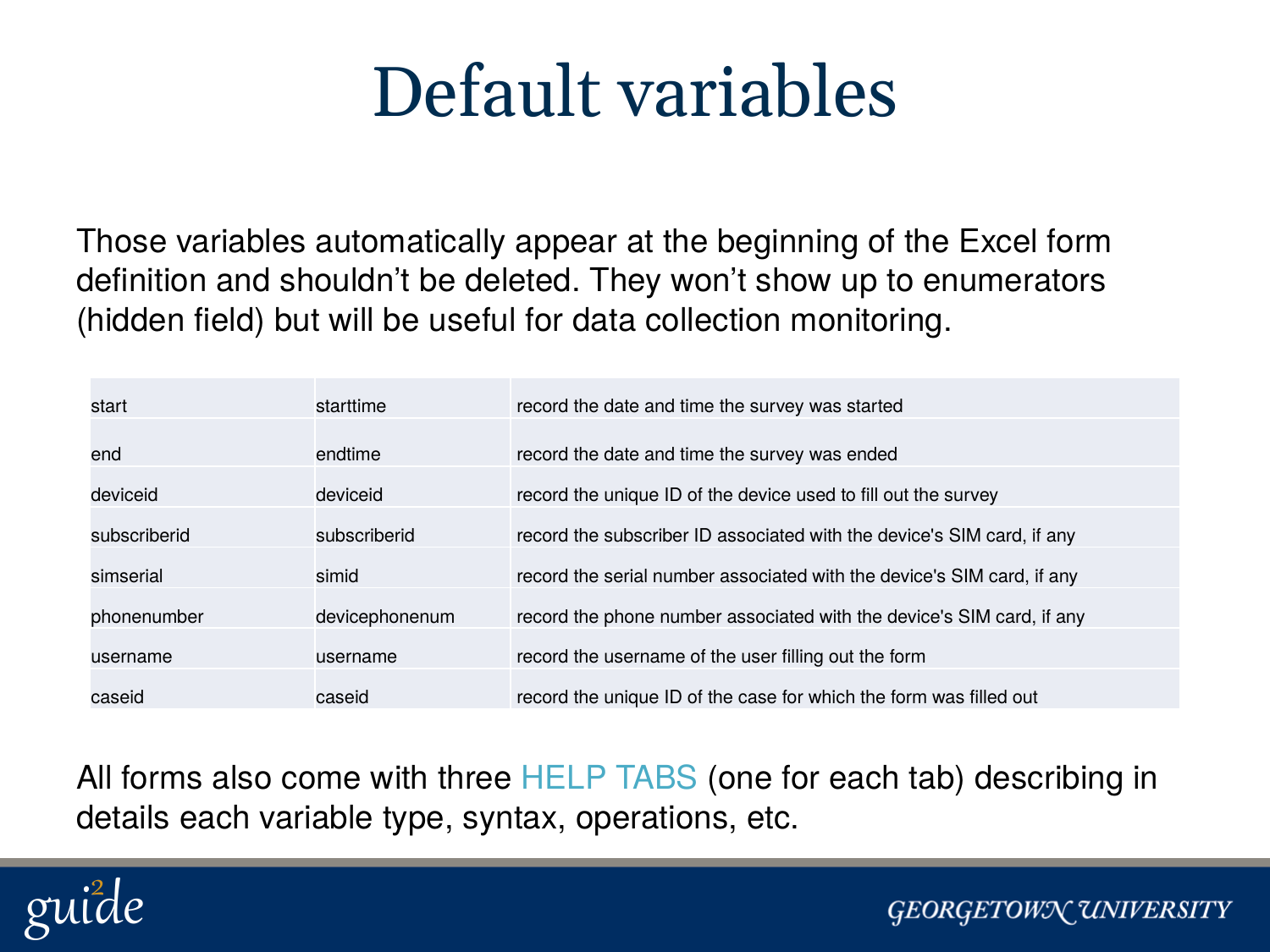

# Default variables
Those variables automatically appear at the beginning of the Excel form definition and shouldn’t be deleted. They won’t show up to enumerators (hidden field) but will be useful for data collection monitoring.

All forms also come with three HELP TABS (one for each tab) describing in details each variable type, syntax, operations, etc.

| start | starttime | record the date and time the survey was started |
| --- | --- | --- |
| end | endtime | record the date and time the survey was ended |
| deviceid | deviceid | record the unique ID of the device used to fill out the survey |
| subscriberid | subscriberid | record the subscriber ID associated with the device's SIM card, if any |
| simserial | simid | record the serial number associated with the device's SIM card, if any |
| phonenumber | devicephonenum | record the phone number associated with the device's SIM card, if any |
| username | username | record the username of the user filling out the form |
| caseid | caseid | record the unique ID of the case for which the form was filled out |